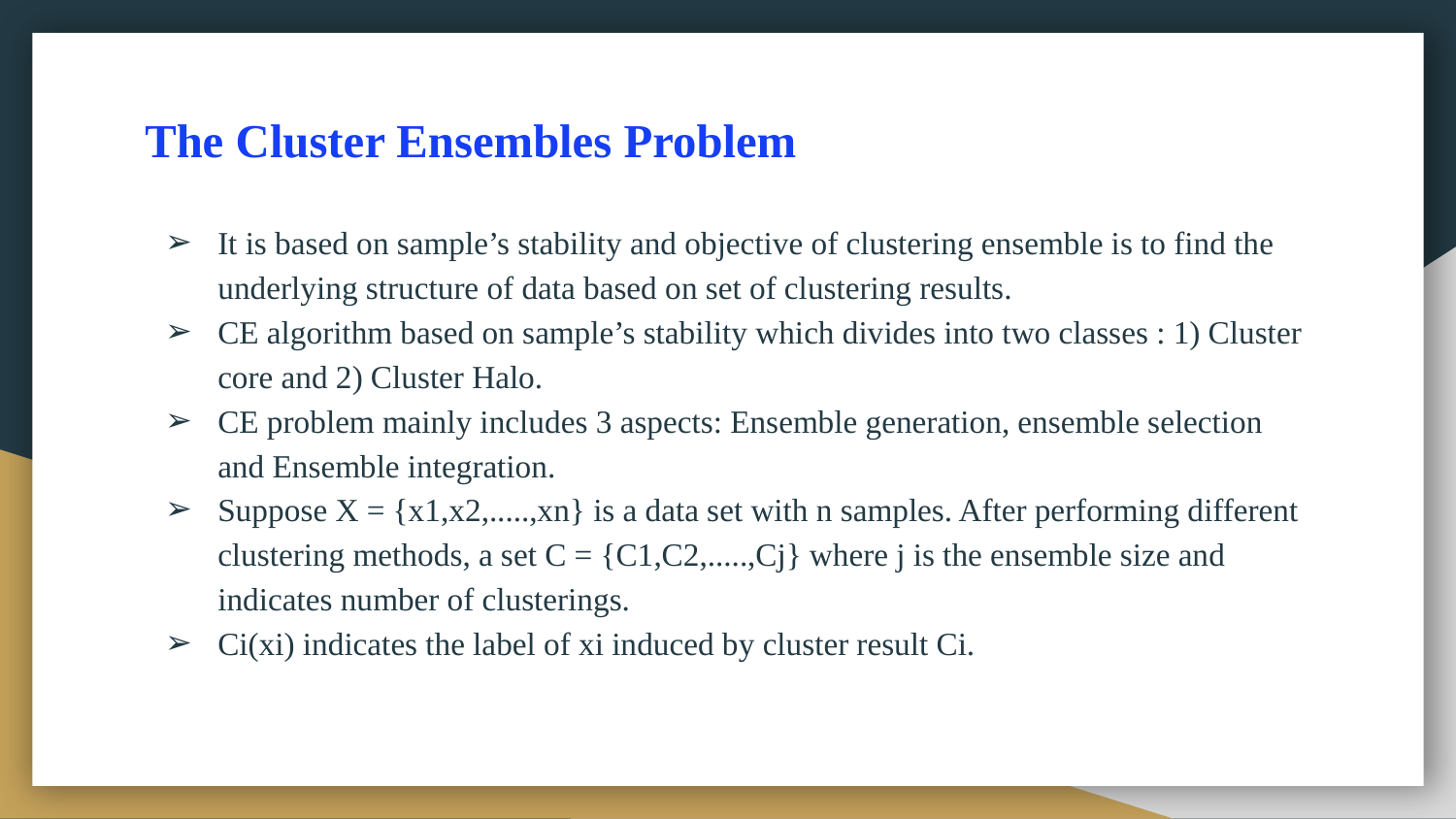

# The Cluster Ensembles Problem
It is based on sample’s stability and objective of clustering ensemble is to find the underlying structure of data based on set of clustering results.
CE algorithm based on sample’s stability which divides into two classes : 1) Cluster core and 2) Cluster Halo.
CE problem mainly includes 3 aspects: Ensemble generation, ensemble selection and Ensemble integration.
Suppose X = {x1,x2,.....,xn} is a data set with n samples. After performing different clustering methods, a set C = {C1,C2,.....,Cj} where j is the ensemble size and indicates number of clusterings.
Ci(xi) indicates the label of xi induced by cluster result Ci.